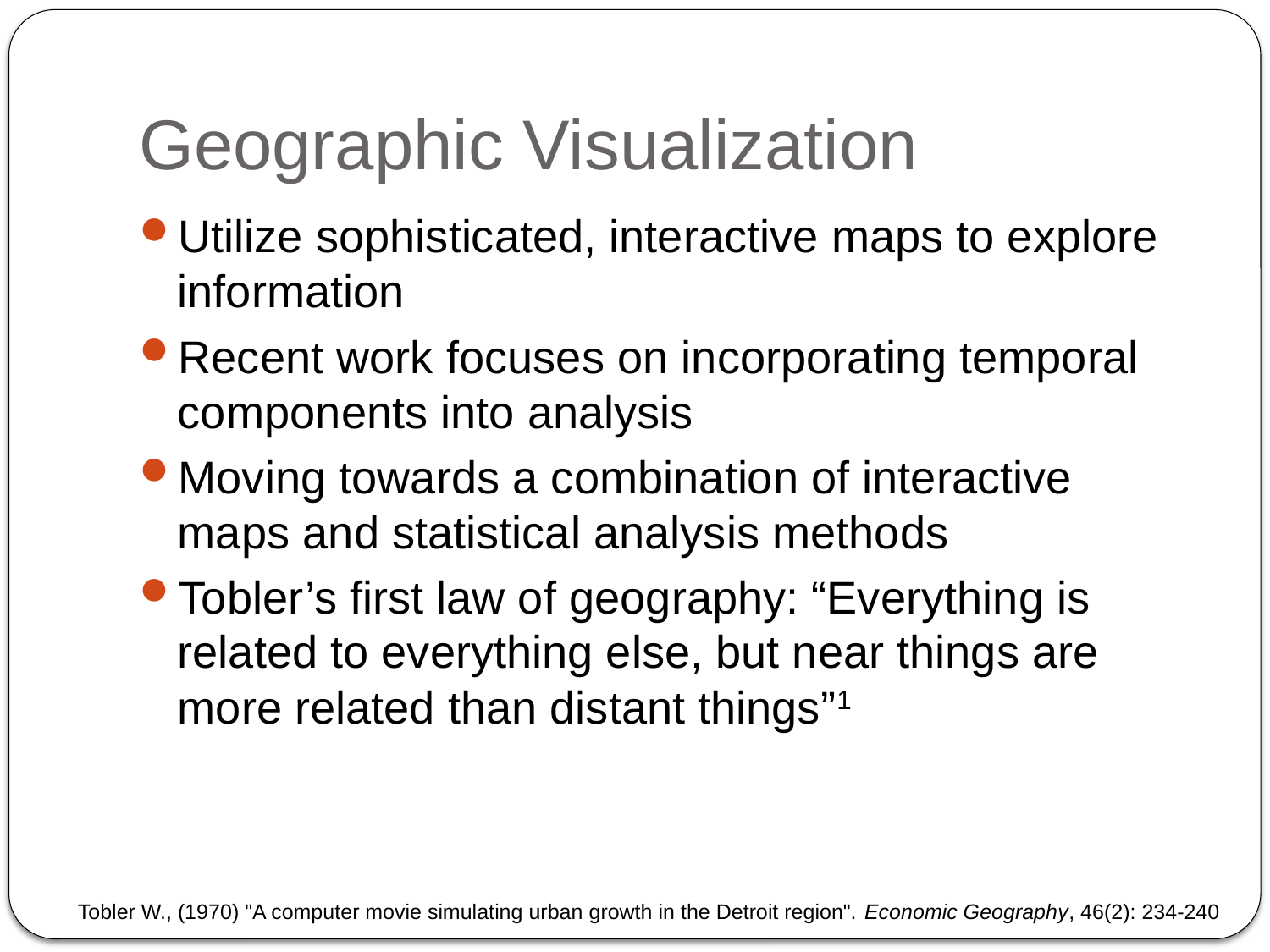

# Geographic Visualization
Utilize sophisticated, interactive maps to explore information
Recent work focuses on incorporating temporal components into analysis
Moving towards a combination of interactive maps and statistical analysis methods
Tobler’s first law of geography: “Everything is related to everything else, but near things are more related than distant things”1

Tobler W., (1970) "A computer movie simulating urban growth in the Detroit region". Economic Geography, 46(2): 234-240